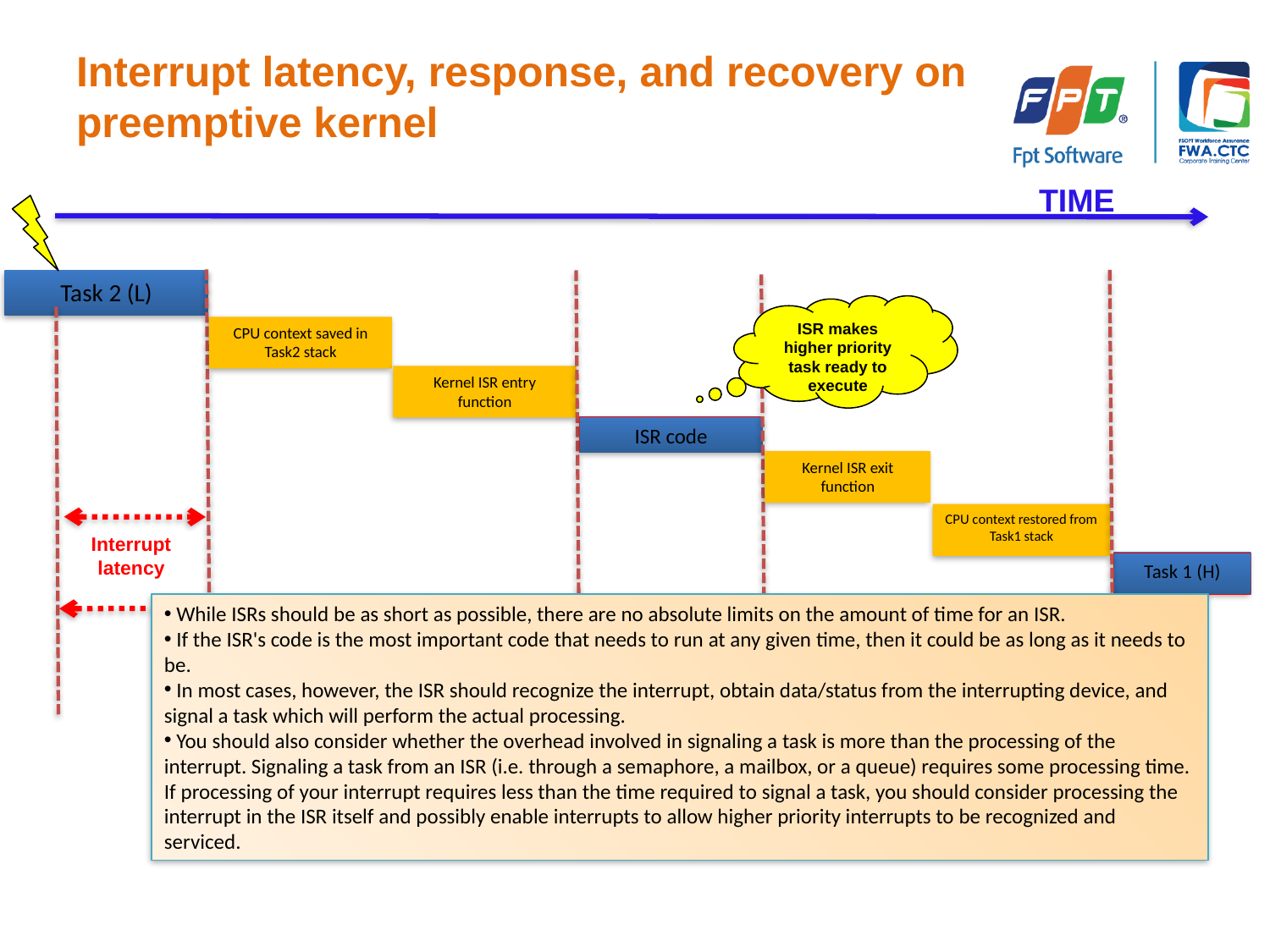

# Interrupt latency, response, and recovery on preemptive kernel
TIME

Task 2 (L)
ISR makes higher priority task ready to execute
CPU context saved in Task2 stack
Kernel ISR entry function
ISR code
Kernel ISR exit function
CPU context restored from Task1 stack
Interrupt latency
Task 1 (H)
 While ISRs should be as short as possible, there are no absolute limits on the amount of time for an ISR.
 If the ISR's code is the most important code that needs to run at any given time, then it could be as long as it needs to be.
 In most cases, however, the ISR should recognize the interrupt, obtain data/status from the interrupting device, and signal a task which will perform the actual processing.
 You should also consider whether the overhead involved in signaling a task is more than the processing of the interrupt. Signaling a task from an ISR (i.e. through a semaphore, a mailbox, or a queue) requires some processing time. If processing of your interrupt requires less than the time required to signal a task, you should consider processing the interrupt in the ISR itself and possibly enable interrupts to allow higher priority interrupts to be recognized and serviced.
ISR
Interrupt response
Interrupt recovery